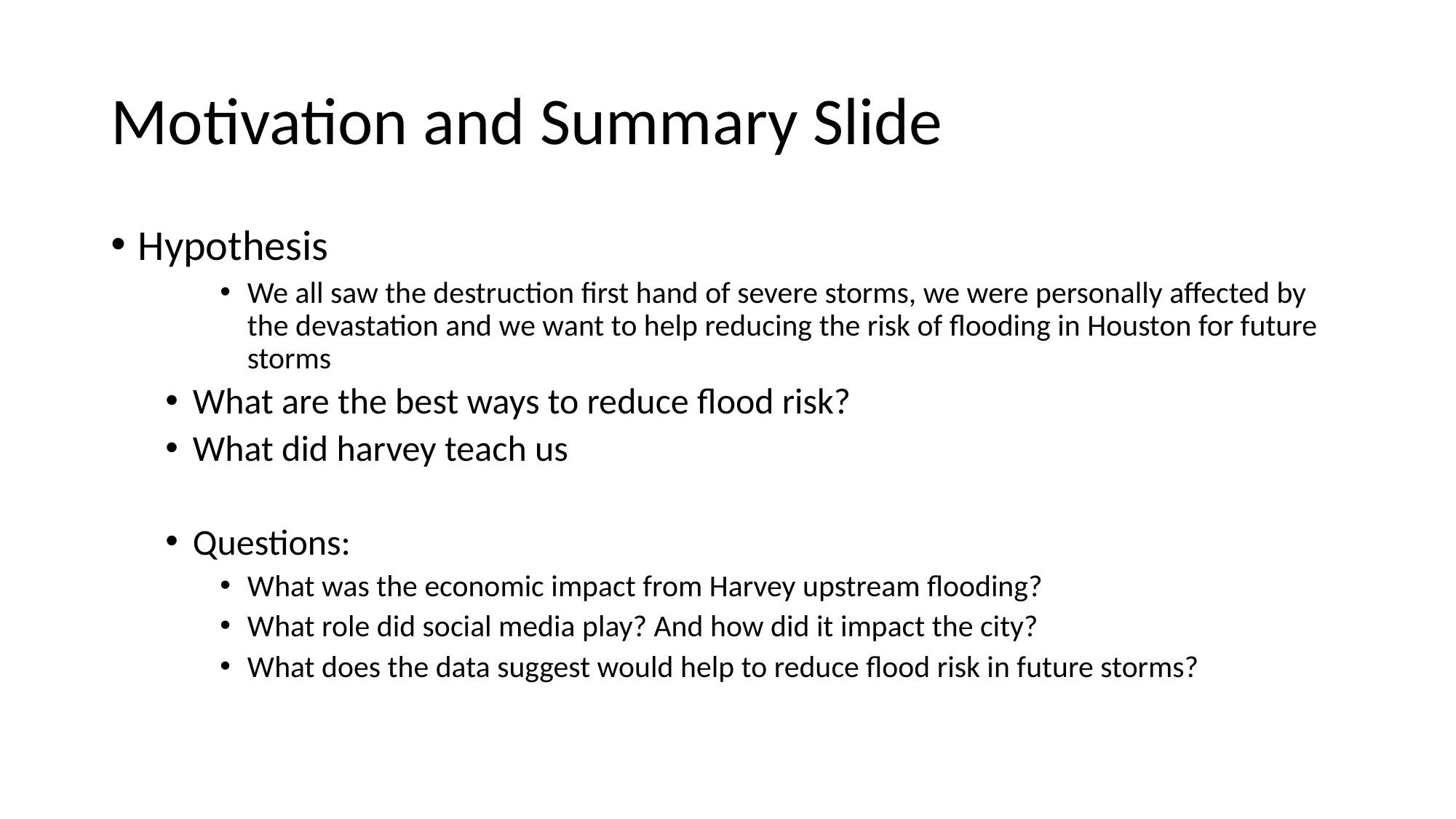

# Motivation and Summary Slide
Hypothesis
We all saw the destruction first hand of severe storms, we were personally affected by the devastation and we want to help reducing the risk of flooding in Houston for future storms
What are the best ways to reduce flood risk?
What did harvey teach us

Questions:
What was the economic impact from Harvey upstream flooding?
What role did social media play? And how did it impact the city?
What does the data suggest would help to reduce flood risk in future storms?